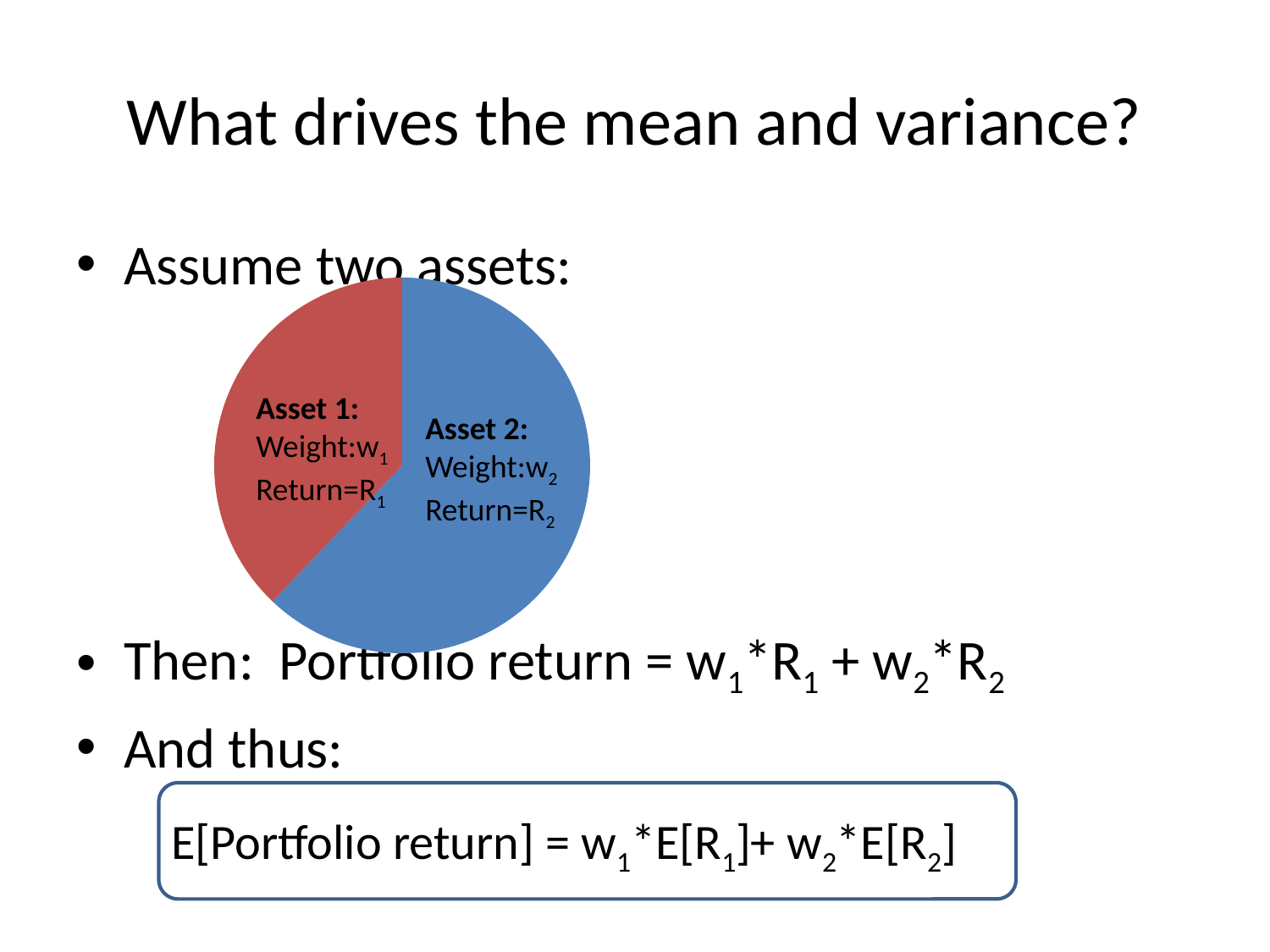

# What drives the mean and variance?
Assume two assets:

Then:  Portfolio return = w1*R1 + w2*R2
And thus:

### Chart

| Category | Sales |
|---|---|
| Asset 1 | 8.2 |
| Asset 2 | 5.0 |
Asset 1:
Weight:w1
Return=R1
Asset 2:
Weight:w2
Return=R2

E[Portfolio return] = w1*E[R1]+ w2*E[R2]